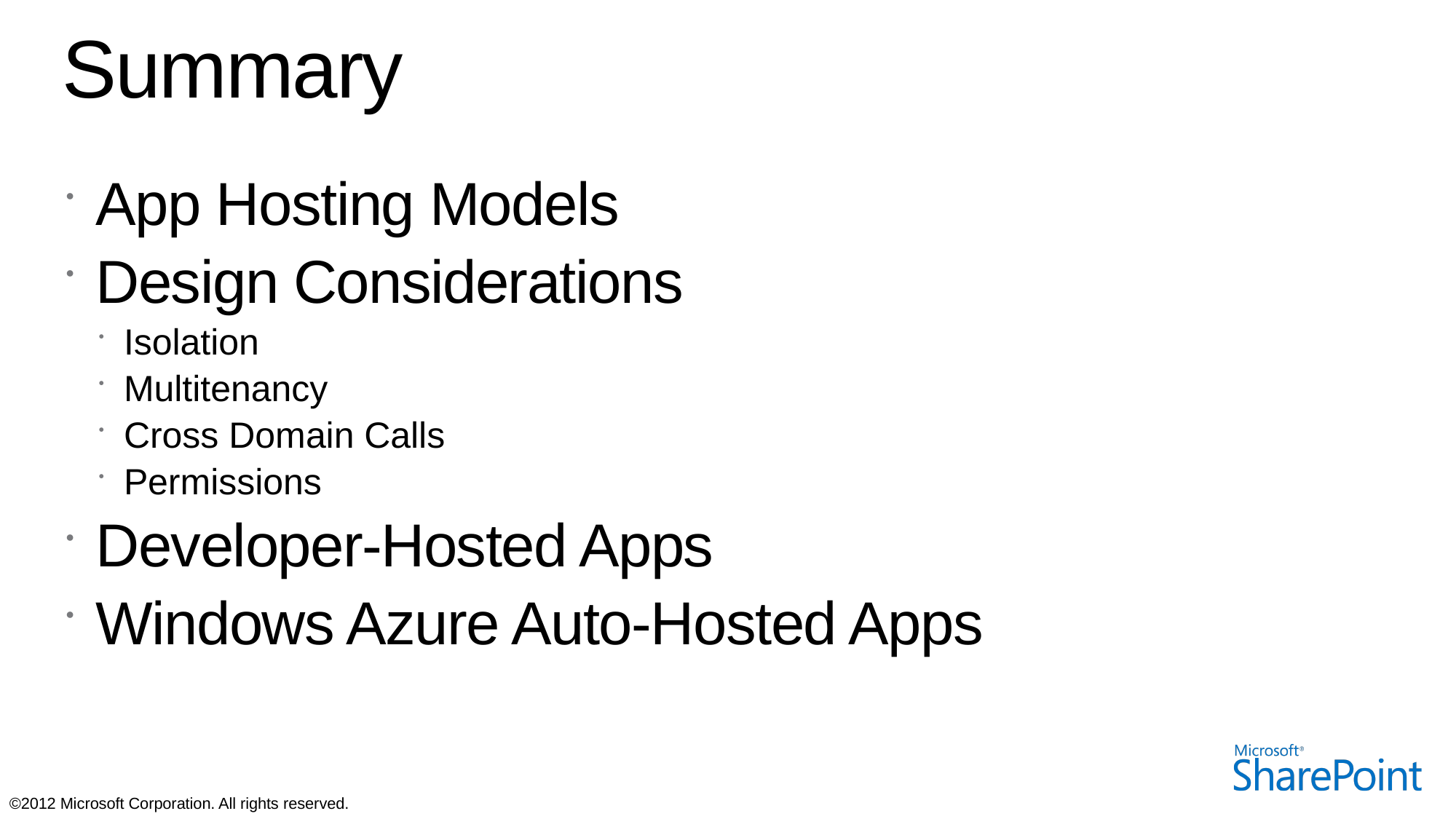

# Summary
App Hosting Models
Design Considerations
Isolation
Multitenancy
Cross Domain Calls
Permissions
Developer-Hosted Apps
Windows Azure Auto-Hosted Apps